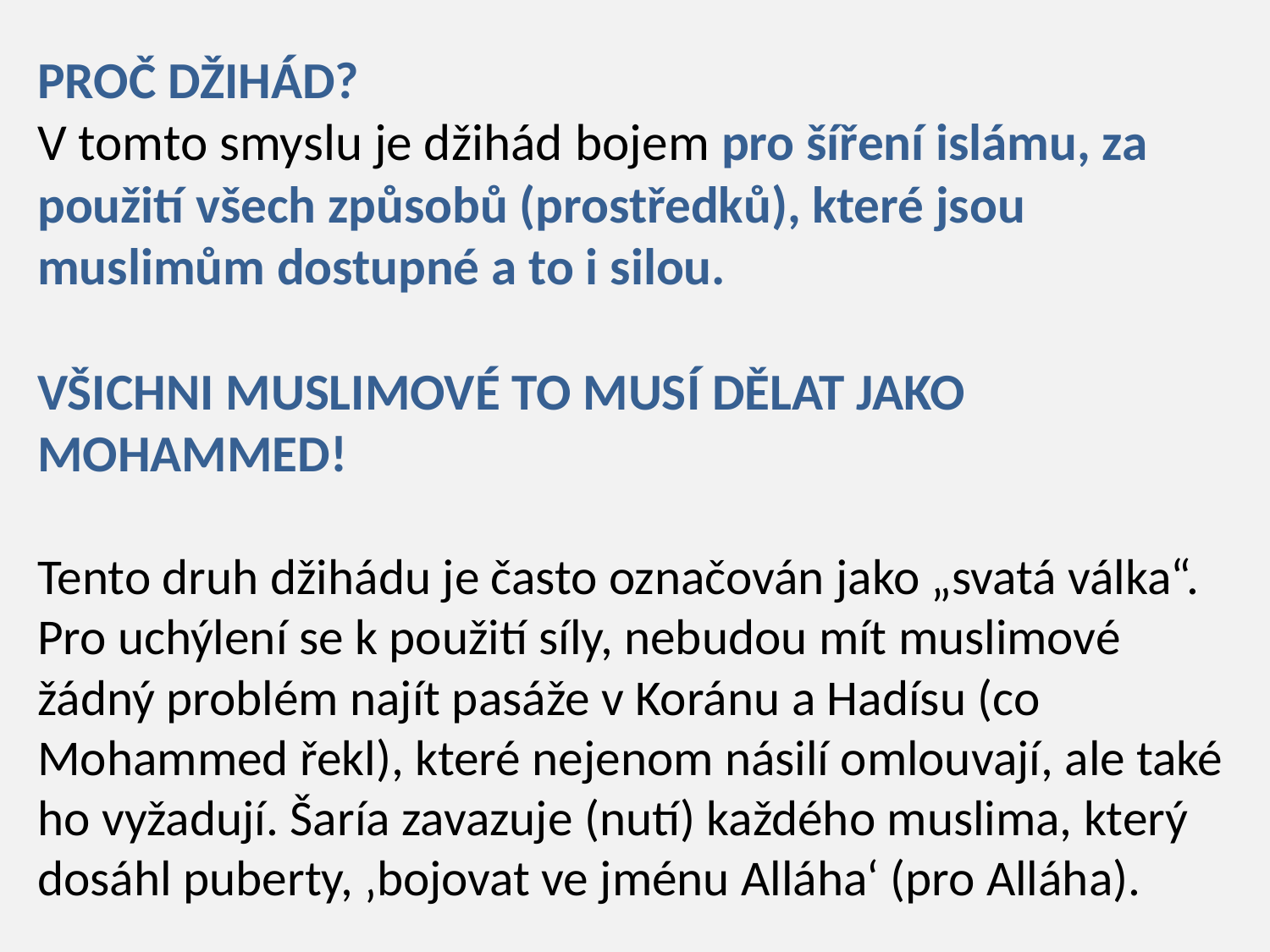

# PROČ DŽIHÁD? V tomto smyslu je džihád bojem pro šíření islámu, za použití všech způsobů (prostředků), které jsou muslimům dostupné a to i silou. VŠICHNI MUSLIMOVÉ TO MUSÍ DĚLAT JAKO MOHAMMED! Tento druh džihádu je často označován jako „svatá válka“. Pro uchýlení se k použití síly, nebudou mít muslimové žádný problém najít pasáže v Koránu a Hadísu (co Mohammed řekl), které nejenom násilí omlouvají, ale také ho vyžadují. Šaría zavazuje (nutí) každého muslima, který dosáhl puberty, ‚bojovat ve jménu Alláha‘ (pro Alláha).